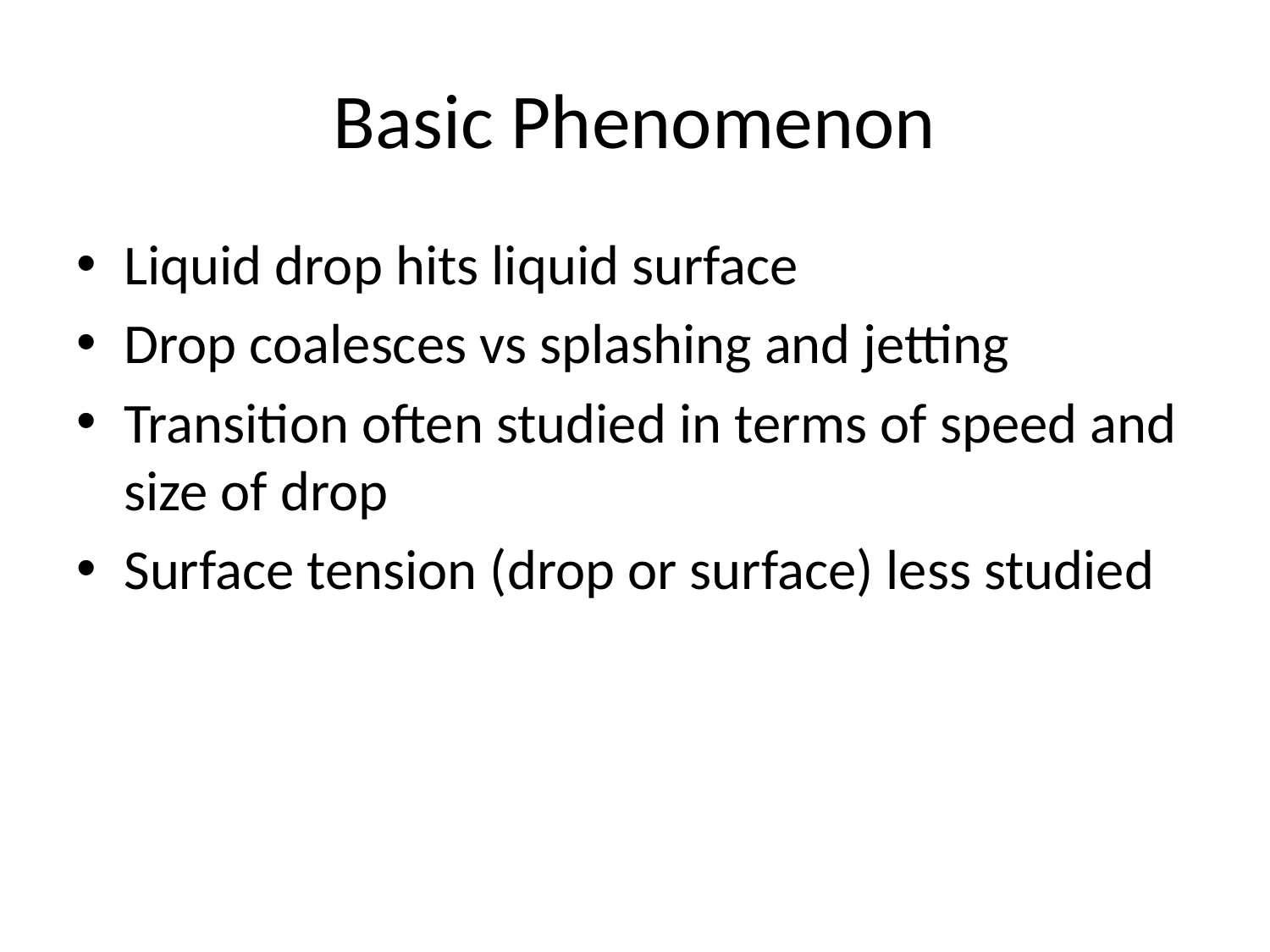

# Basic Phenomenon
Liquid drop hits liquid surface
Drop coalesces vs splashing and jetting
Transition often studied in terms of speed and size of drop
Surface tension (drop or surface) less studied